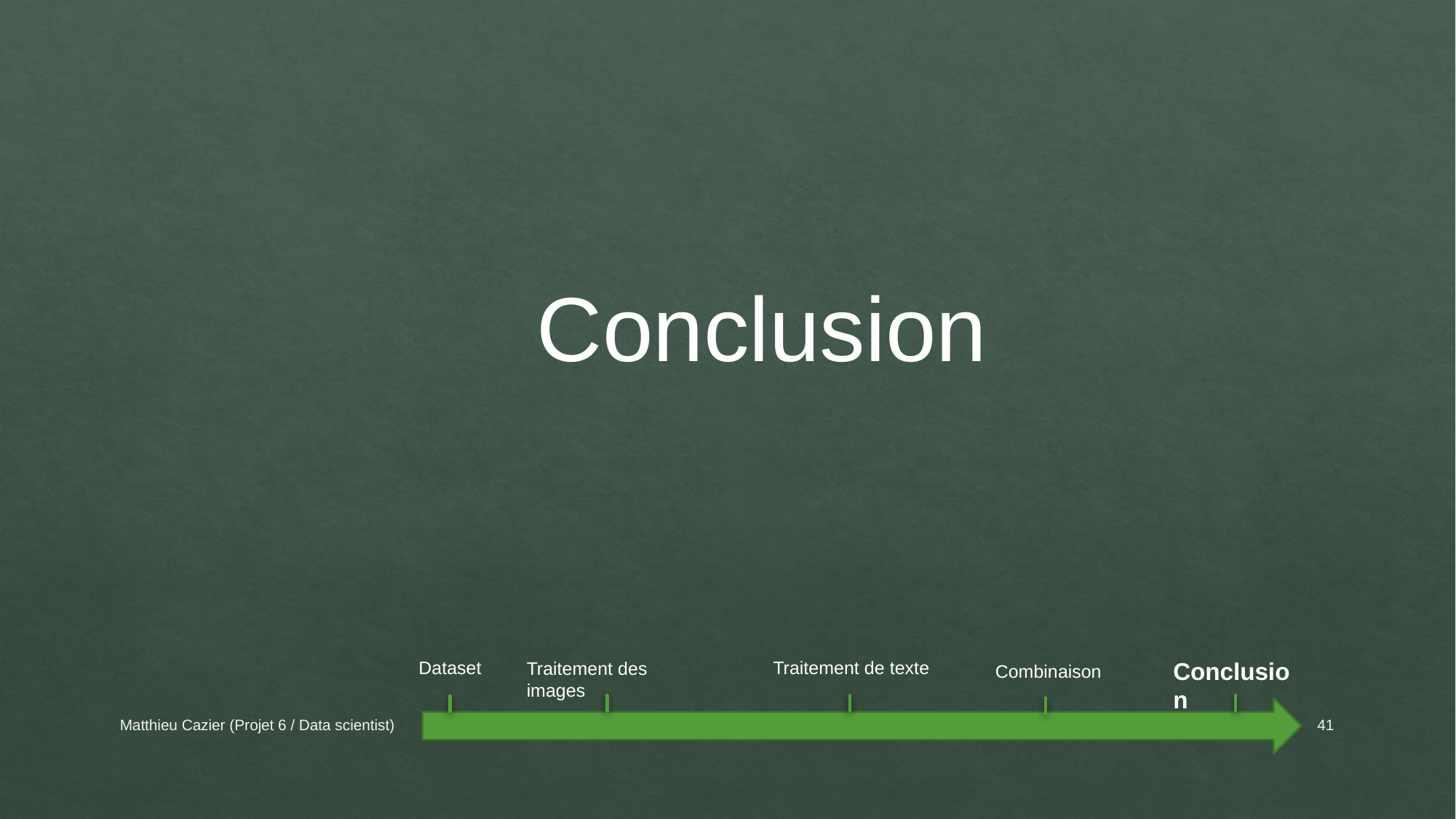

Conclusion
Conclusion
Dataset
Traitement de texte

Traitement des images
Combinaison
Matthieu Cazier (Projet 6 / Data scientist)
41